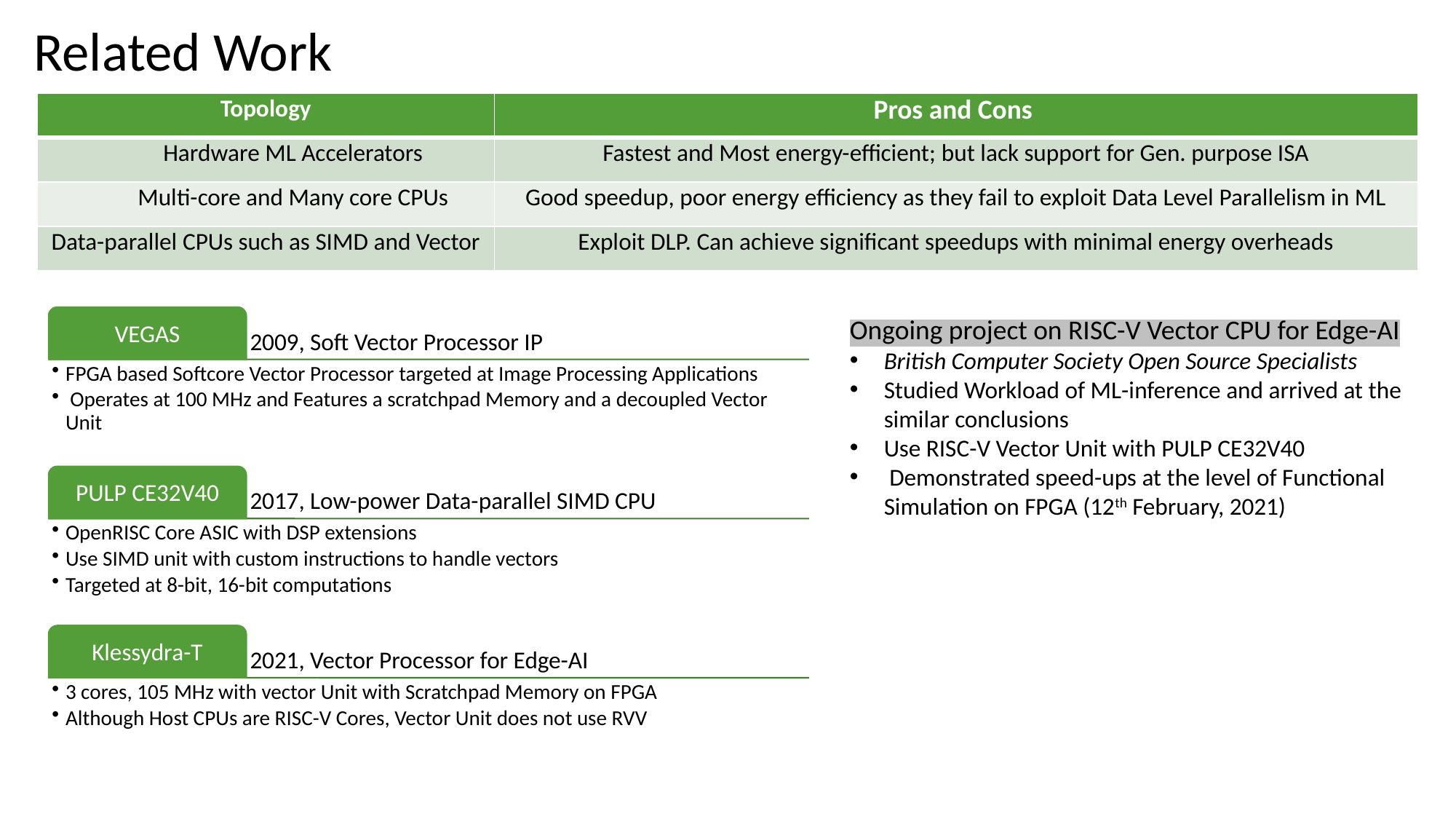

# Related Work
| Topology | Pros and Cons |
| --- | --- |
| Hardware ML Accelerators | Fastest and Most energy-efficient; but lack support for Gen. purpose ISA |
| Multi-core and Many core CPUs | Good speedup, poor energy efficiency as they fail to exploit Data Level Parallelism in ML |
| Data-parallel CPUs such as SIMD and Vector | Exploit DLP. Can achieve significant speedups with minimal energy overheads |
2009, Soft Vector Processor IP
VEGAS
FPGA based Softcore Vector Processor targeted at Image Processing Applications
 Operates at 100 MHz and Features a scratchpad Memory and a decoupled Vector Unit
2017, Low-power Data-parallel SIMD CPU
PULP CE32V40
OpenRISC Core ASIC with DSP extensions
Use SIMD unit with custom instructions to handle vectors
Targeted at 8-bit, 16-bit computations
2021, Vector Processor for Edge-AI
Klessydra-T
3 cores, 105 MHz with vector Unit with Scratchpad Memory on FPGA
Although Host CPUs are RISC-V Cores, Vector Unit does not use RVV
Ongoing project on RISC-V Vector CPU for Edge-AI
British Computer Society Open Source Specialists
Studied Workload of ML-inference and arrived at the similar conclusions
Use RISC-V Vector Unit with PULP CE32V40
 Demonstrated speed-ups at the level of Functional Simulation on FPGA (12th February, 2021)